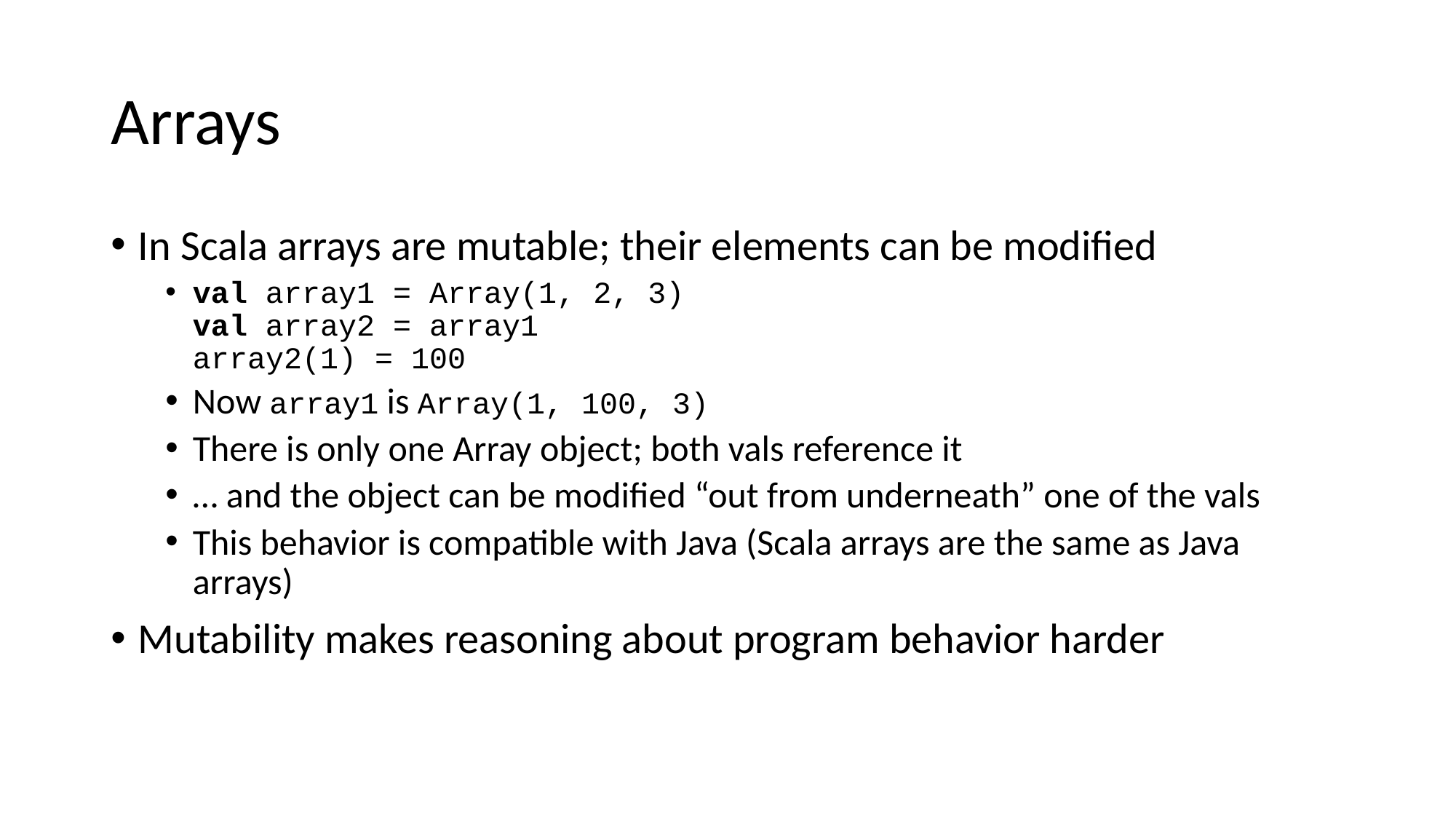

# Arrays
In Scala arrays are mutable; their elements can be modified
val array1 = Array(1, 2, 3)
val array2 = array1
array2(1) = 100
Now array1 is Array(1, 100, 3)
There is only one Array object; both vals reference it
… and the object can be modified “out from underneath” one of the vals
This behavior is compatible with Java (Scala arrays are the same as Java arrays)
Mutability makes reasoning about program behavior harder